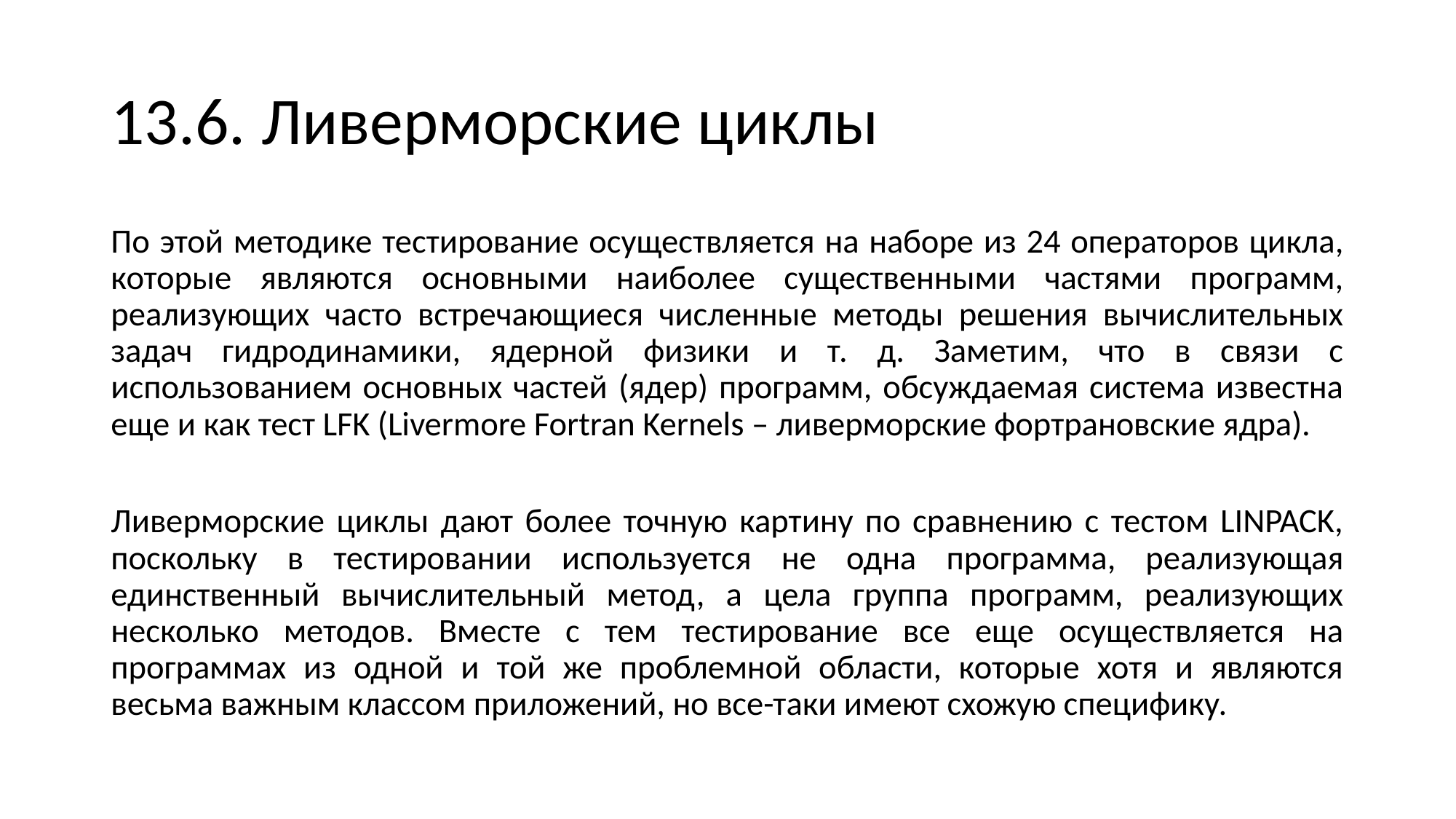

# 13.6. Ливерморские циклы
По этой методике тестирование осуществляется на наборе из 24 операторов цикла, которые являются основными наиболее существенными частями программ, реализующих часто встречающиеся численные методы решения вычислительных задач гидродинамики, ядерной физики и т. д. Заметим, что в связи с использованием основных частей (ядер) программ, обсуждаемая система известна еще и как тест LFK (Livermore Fortran Kernels – ливерморские фортрановские ядра).

Ливерморские циклы дают более точную картину по сравнению с тестом LINPACK, поскольку в тестировании используется не одна программа, реализующая единственный вычислительный метод, а цела группа программ, реализующих несколько методов. Вместе с тем тестирование все еще осуществляется на программах из одной и той же проблемной области, которые хотя и являются весьма важным классом приложений, но все-таки имеют схожую специфику.